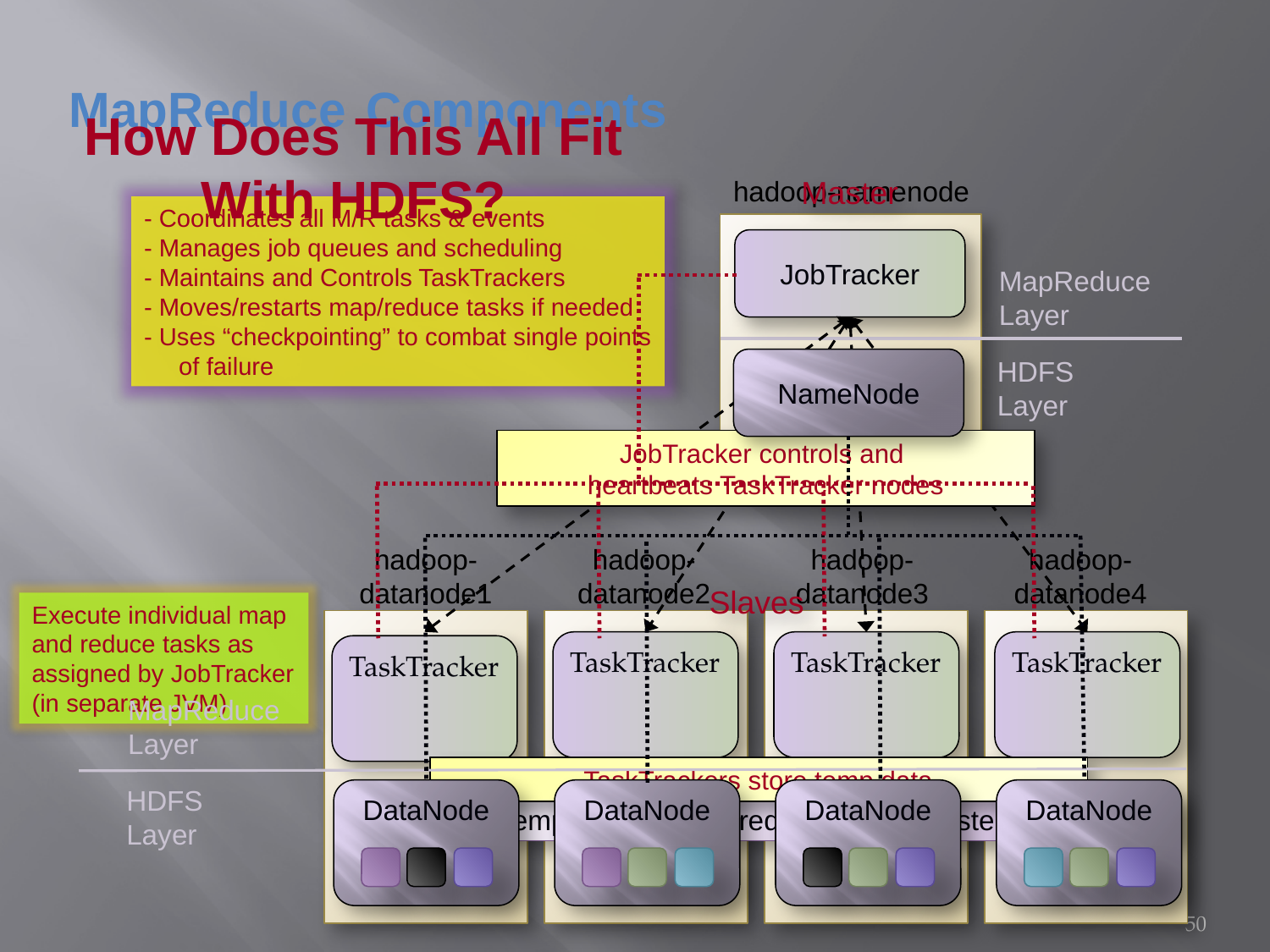

# MapReduce Components
How Does This All Fit With HDFS?
Master
hadoop-namenode

MapReduce
Layer
HDFS
Layer
- Coordinates all M/R tasks & events
- Manages job queues and scheduling
- Maintains and Controls TaskTrackers
- Moves/restarts map/reduce tasks if needed
- Uses “checkpointing” to combat single points
     of failure
JobTracker
NameNode
DataNode

DataNode

DataNode

DataNode

JobTracker controls and
heartbeats TaskTracker nodes
hadoop-
datanode1

hadoop-
datanode2

hadoop-
datanode3

hadoop-
datanode4

Slaves
Execute individual map and reduce tasks as assigned by JobTracker (in separate JVM)
TaskTracker
TaskTracker
TaskTracker
TaskTracker
MapReduce
Layer
HDFS
Layer
TaskTrackers store temp data
Temporary data stored to local file system
50